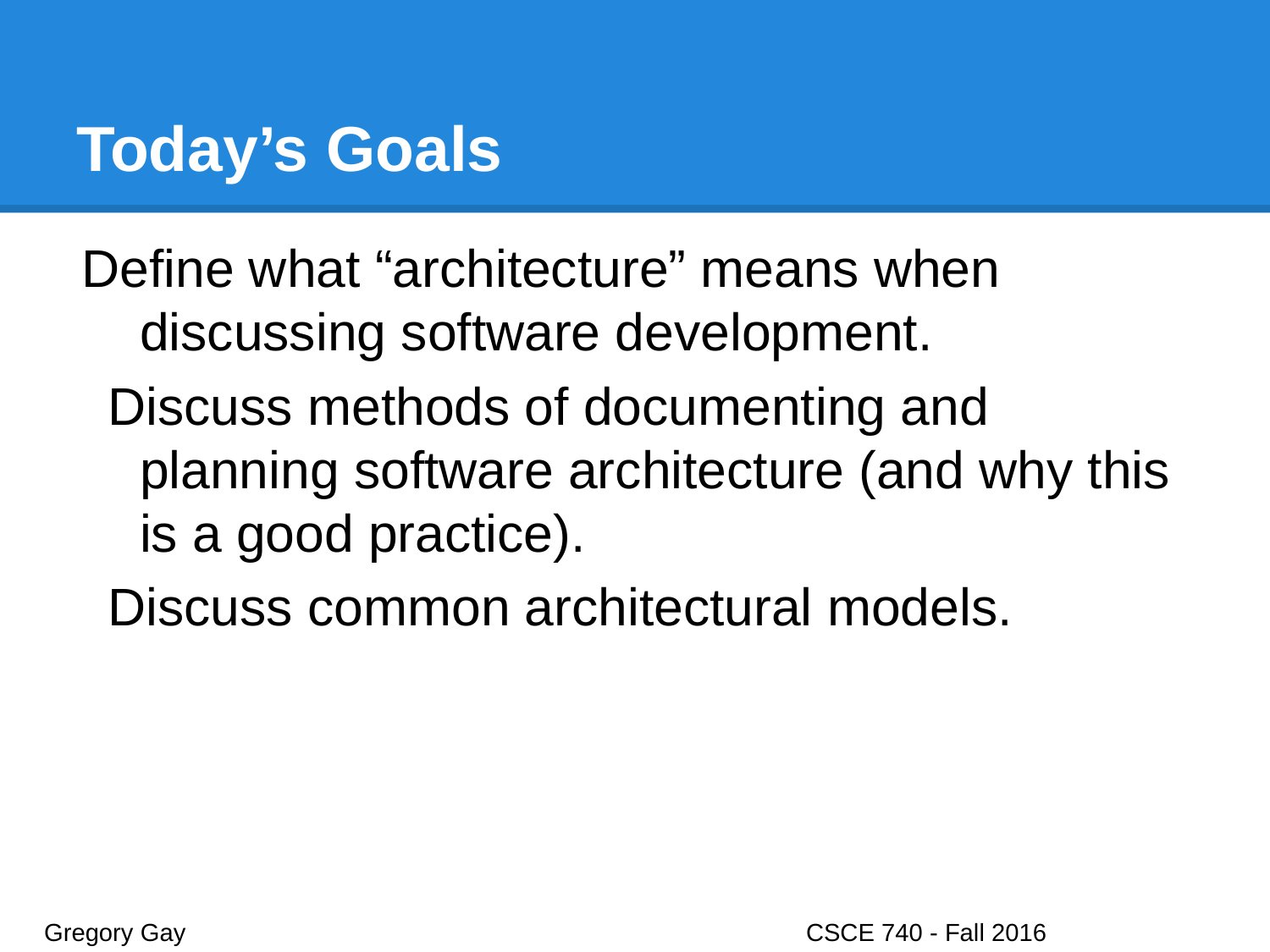

# Today’s Goals
Define what “architecture” means when discussing software development.
Discuss methods of documenting and planning software architecture (and why this is a good practice).
Discuss common architectural models.
Gregory Gay					CSCE 740 - Fall 2016								3